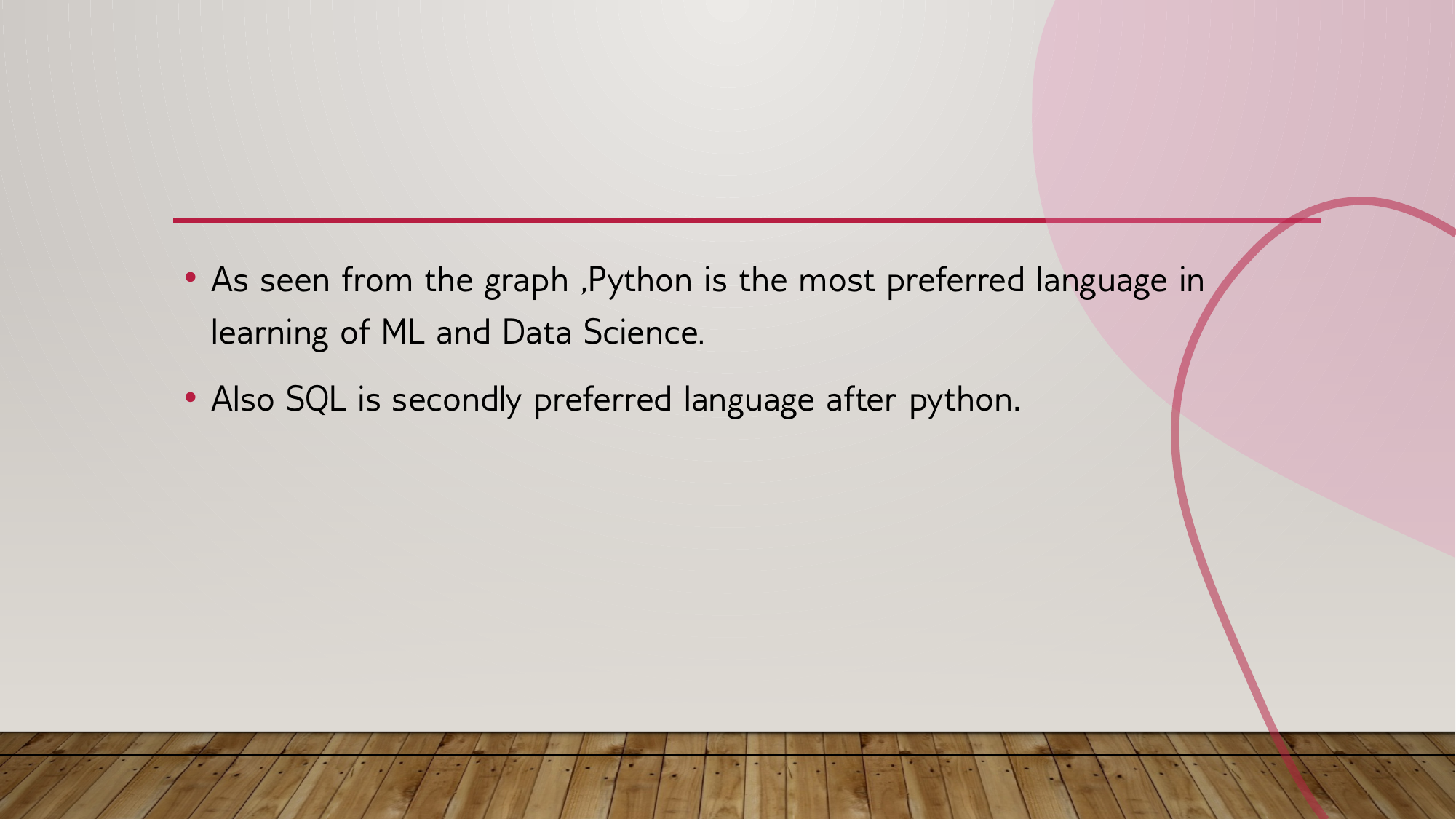

As seen from the graph ,Python is the most preferred language in learning of ML and Data Science.
Also SQL is secondly preferred language after python.